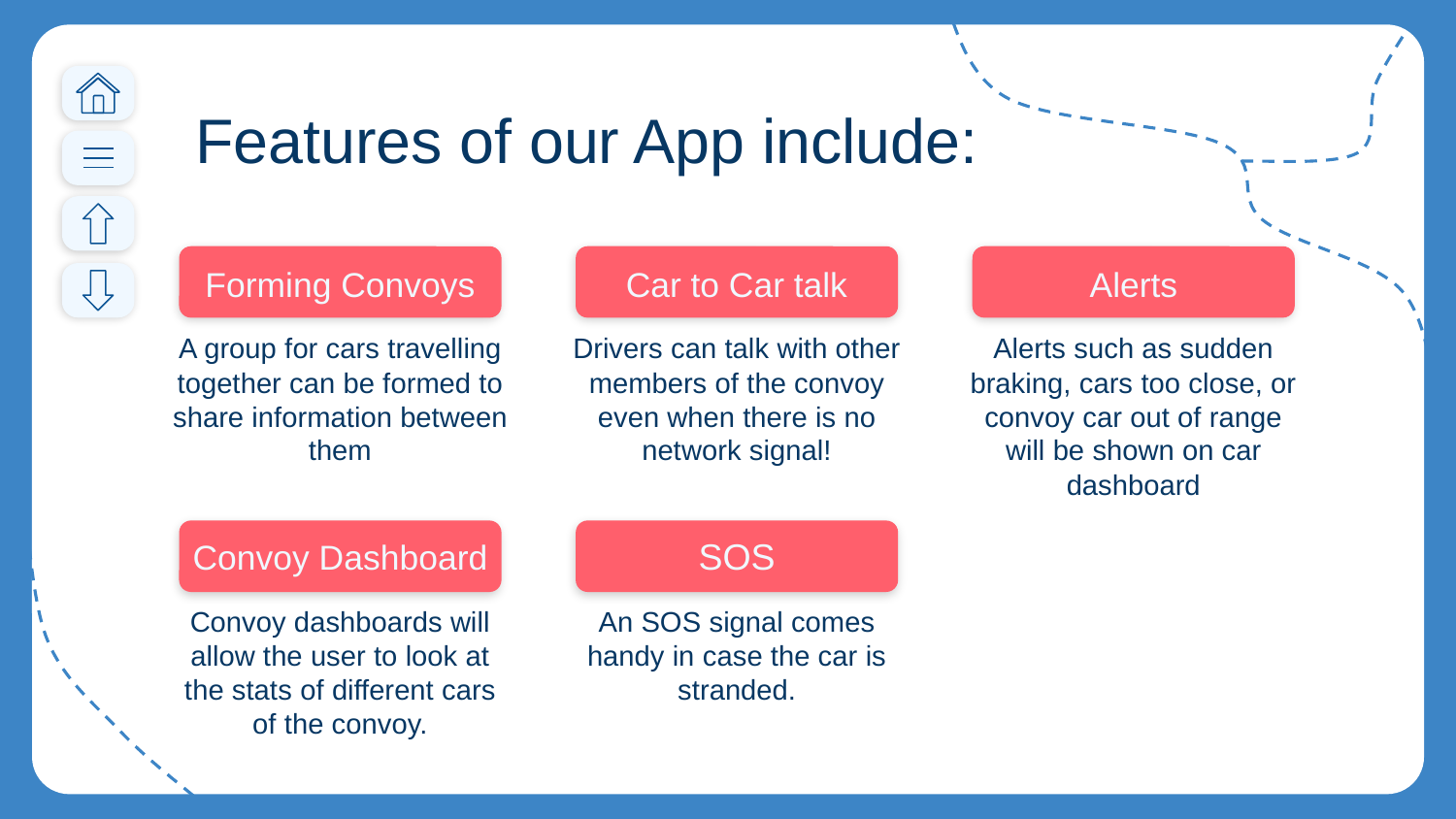

# Features of our App include:

Forming Convoys
Car to Car talk
Alerts

A group for cars travelling together can be formed to share information between them
Drivers can talk with other members of the convoy even when there is no network signal!
Alerts such as sudden braking, cars too close, or convoy car out of range will be shown on car dashboard

Convoy Dashboard

SOS

Convoy dashboards will allow the user to look at the stats of different cars of the convoy.
An SOS signal comes handy in case the car is stranded.